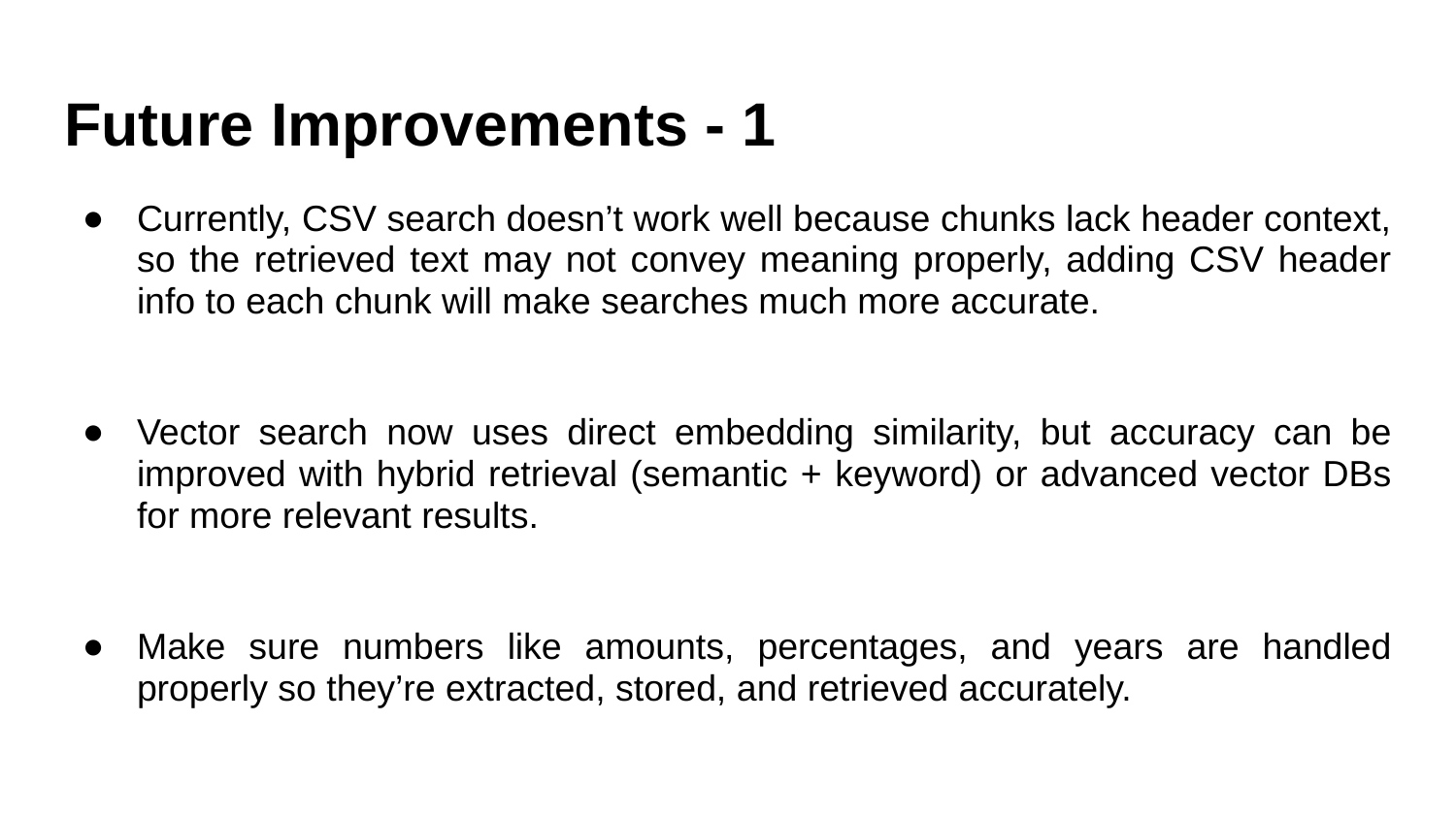

# Future Improvements - 1
Currently, CSV search doesn’t work well because chunks lack header context, so the retrieved text may not convey meaning properly, adding CSV header info to each chunk will make searches much more accurate.

Vector search now uses direct embedding similarity, but accuracy can be improved with hybrid retrieval (semantic + keyword) or advanced vector DBs for more relevant results.

Make sure numbers like amounts, percentages, and years are handled properly so they’re extracted, stored, and retrieved accurately.